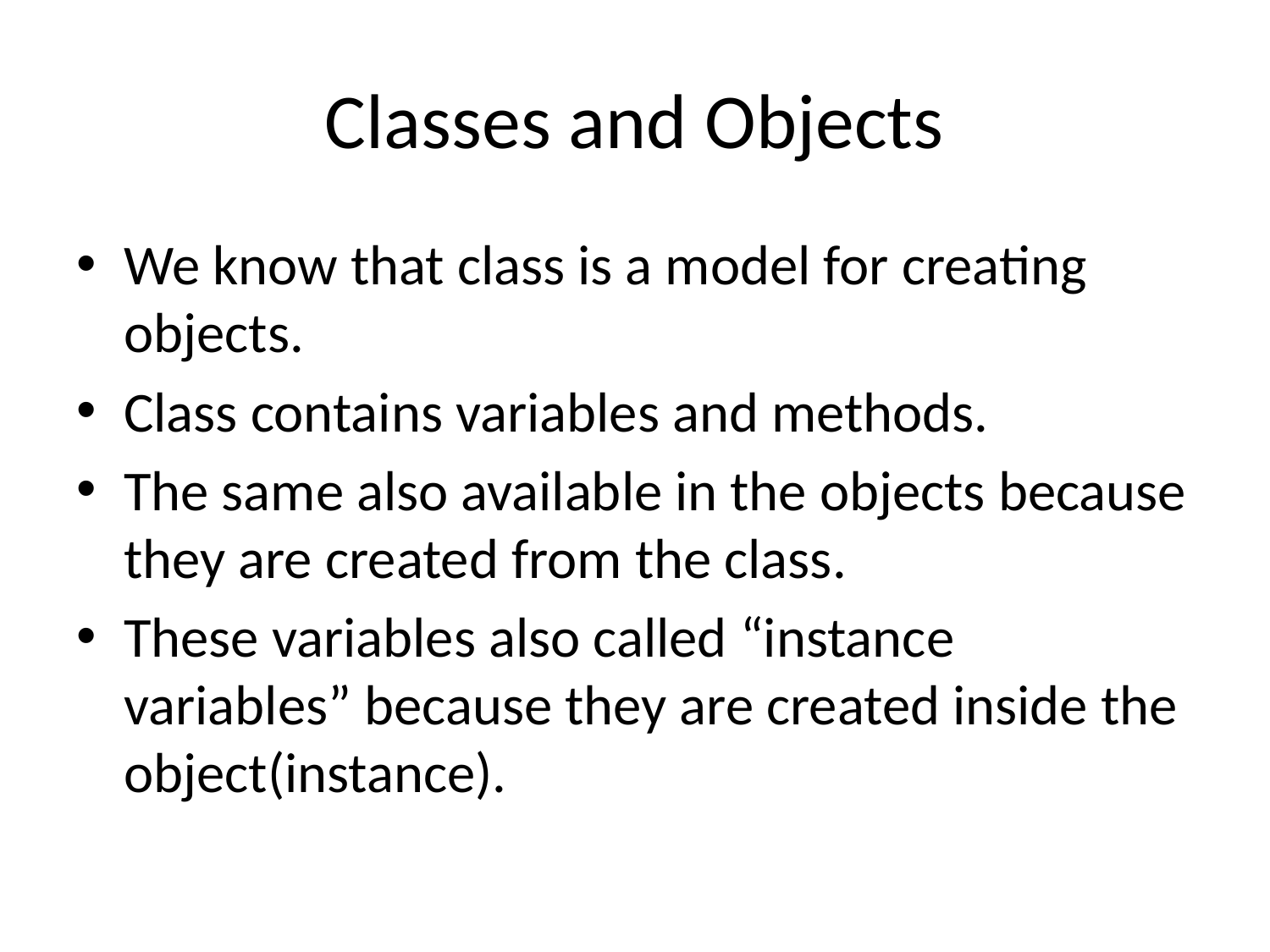

# Classes and Objects
We know that class is a model for creating objects.
Class contains variables and methods.
The same also available in the objects because they are created from the class.
These variables also called “instance variables” because they are created inside the object(instance).